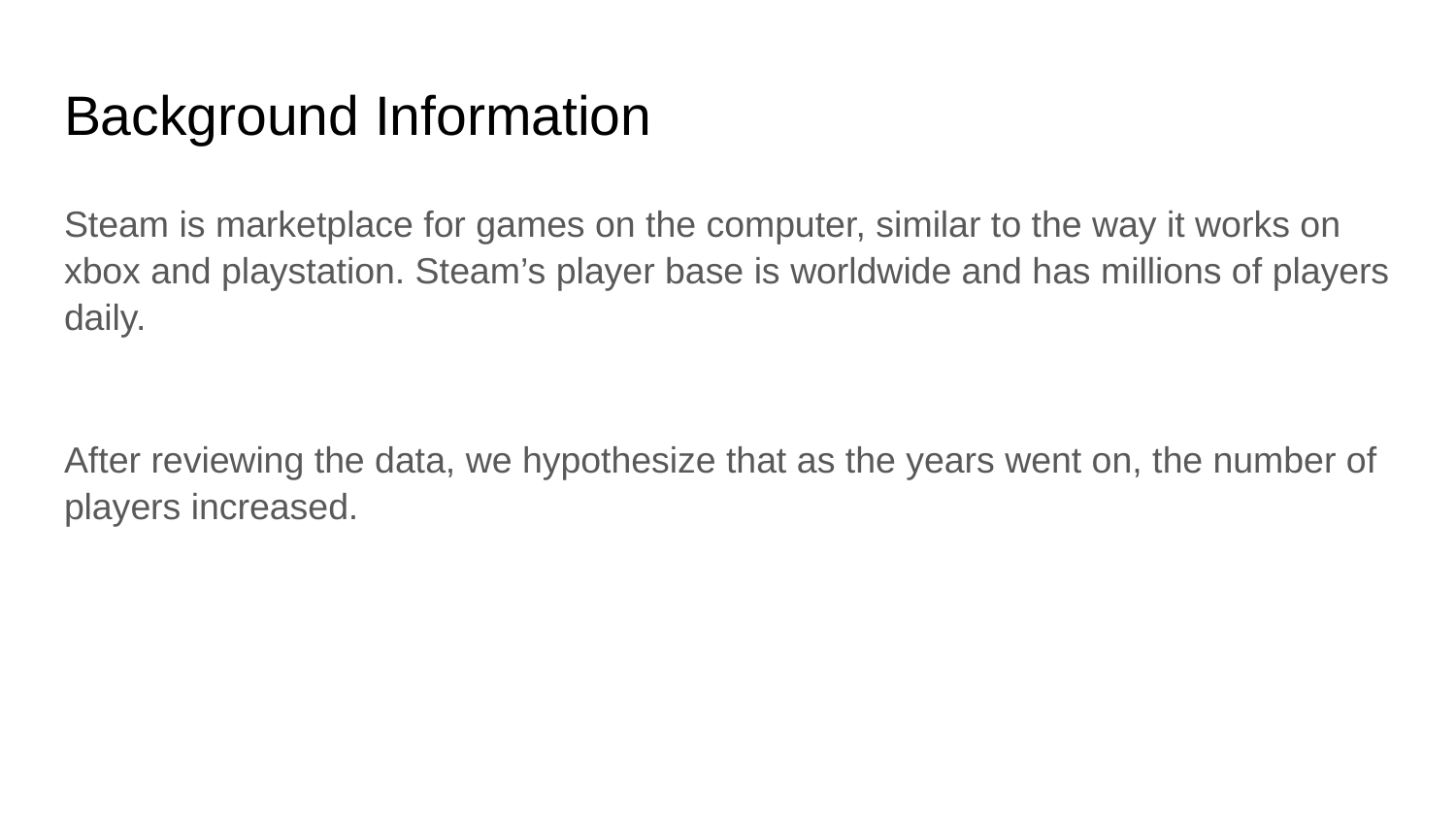

# Background Information
Steam is marketplace for games on the computer, similar to the way it works on xbox and playstation. Steam’s player base is worldwide and has millions of players daily.

After reviewing the data, we hypothesize that as the years went on, the number of players increased.